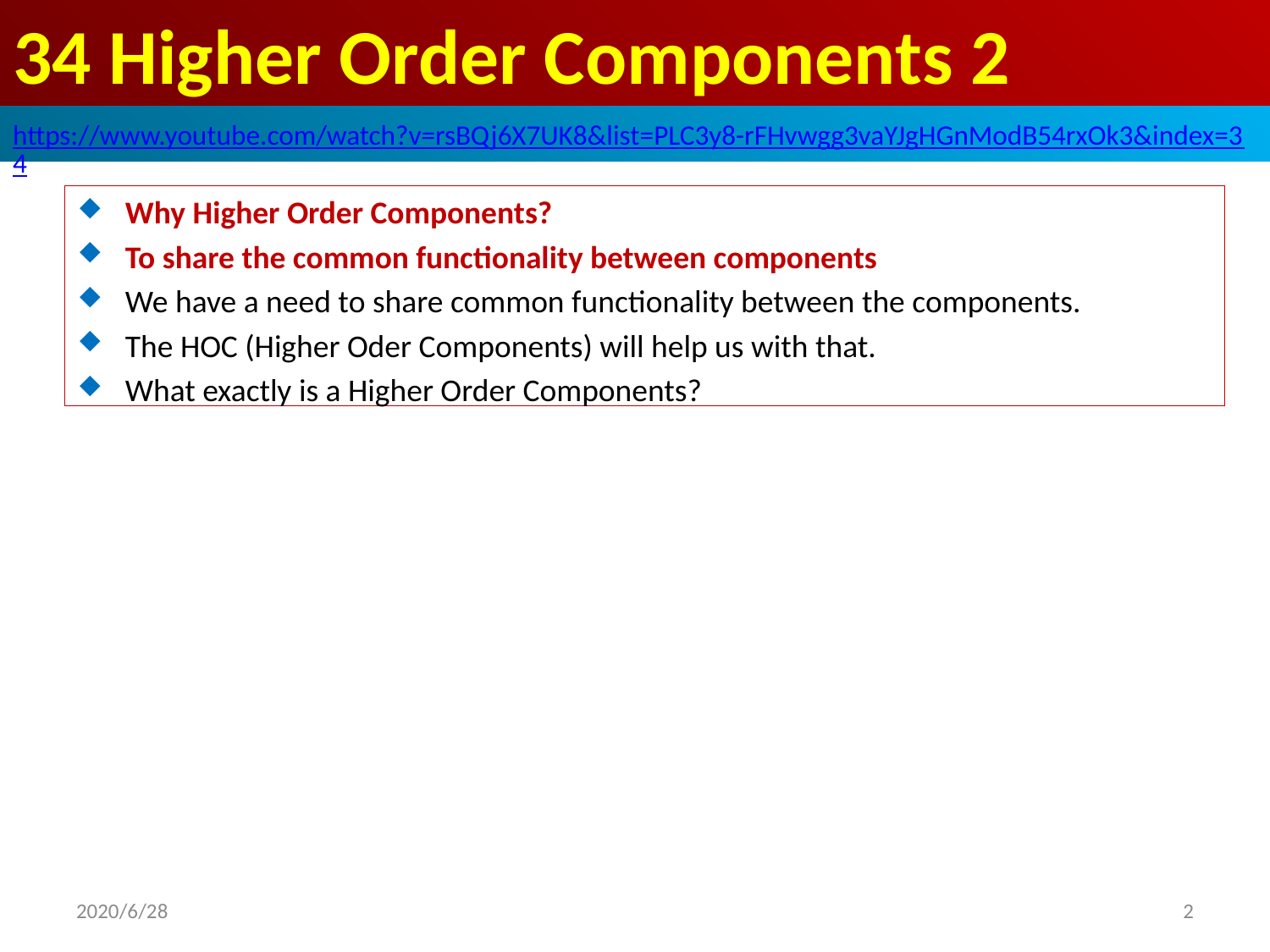

# 34 Higher Order Components 2
https://www.youtube.com/watch?v=rsBQj6X7UK8&list=PLC3y8-rFHvwgg3vaYJgHGnModB54rxOk3&index=34
Why Higher Order Components?
To share the common functionality between components
We have a need to share common functionality between the components.
The HOC (Higher Oder Components) will help us with that.
What exactly is a Higher Order Components?
2020/6/28
2